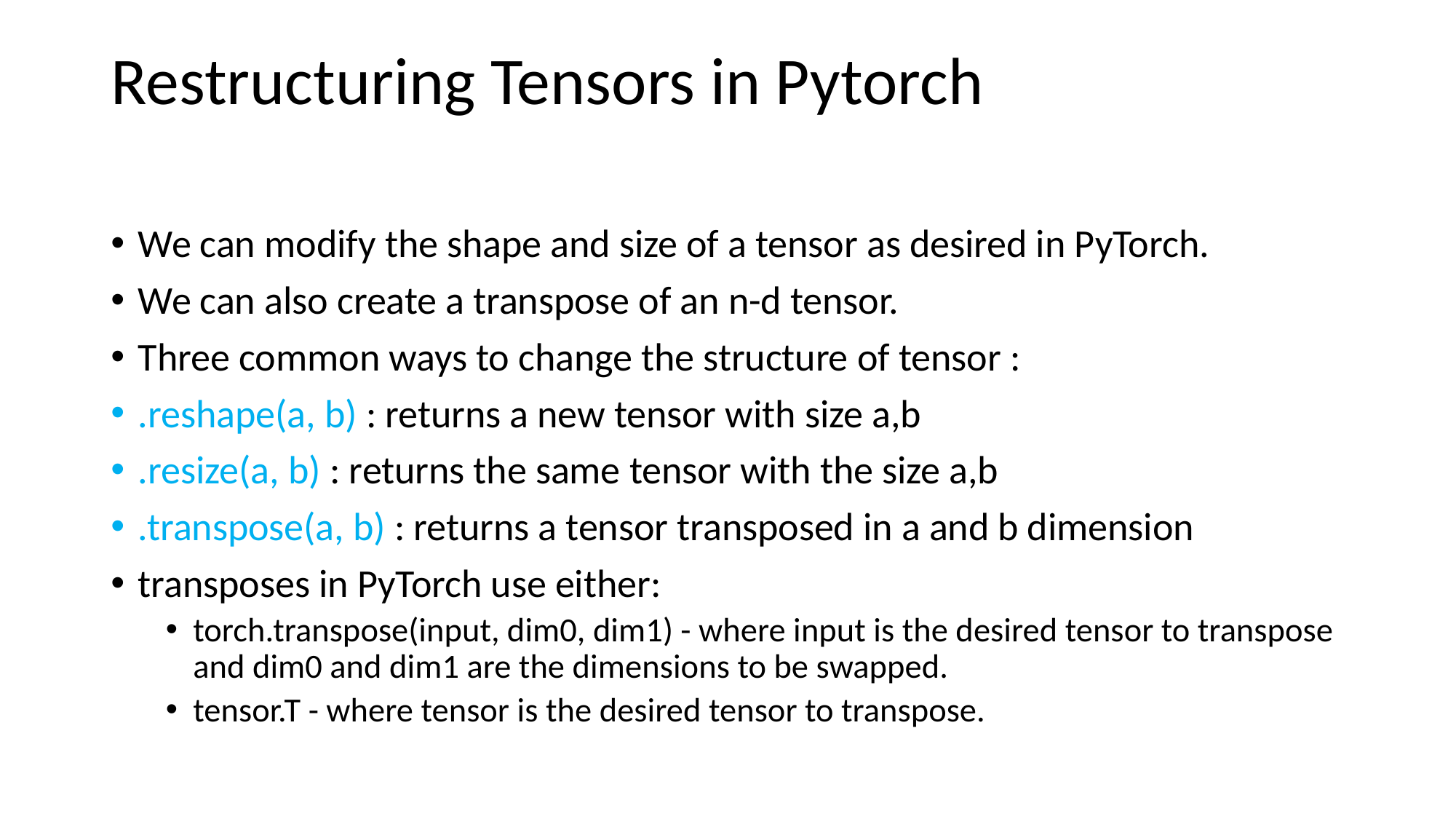

# Restructuring Tensors in Pytorch
We can modify the shape and size of a tensor as desired in PyTorch.
We can also create a transpose of an n-d tensor.
Three common ways to change the structure of tensor :
.reshape(a, b) : returns a new tensor with size a,b
.resize(a, b) : returns the same tensor with the size a,b
.transpose(a, b) : returns a tensor transposed in a and b dimension
transposes in PyTorch use either:
torch.transpose(input, dim0, dim1) - where input is the desired tensor to transpose and dim0 and dim1 are the dimensions to be swapped.
tensor.T - where tensor is the desired tensor to transpose.